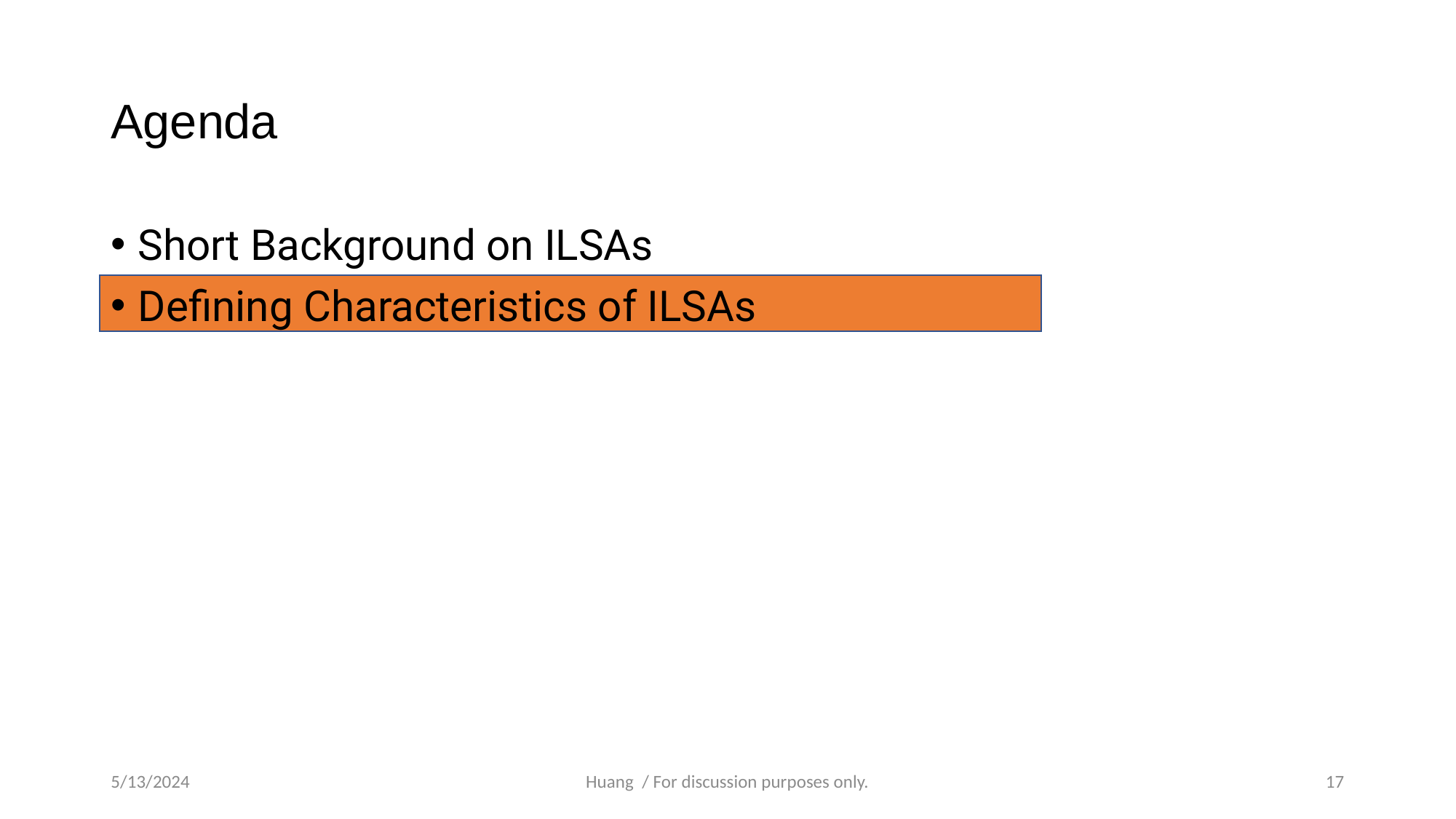

# Agenda
Short Background on ILSAs
Defining Characteristics of ILSAs

5/13/2024
Huang  / For discussion purposes only.
17